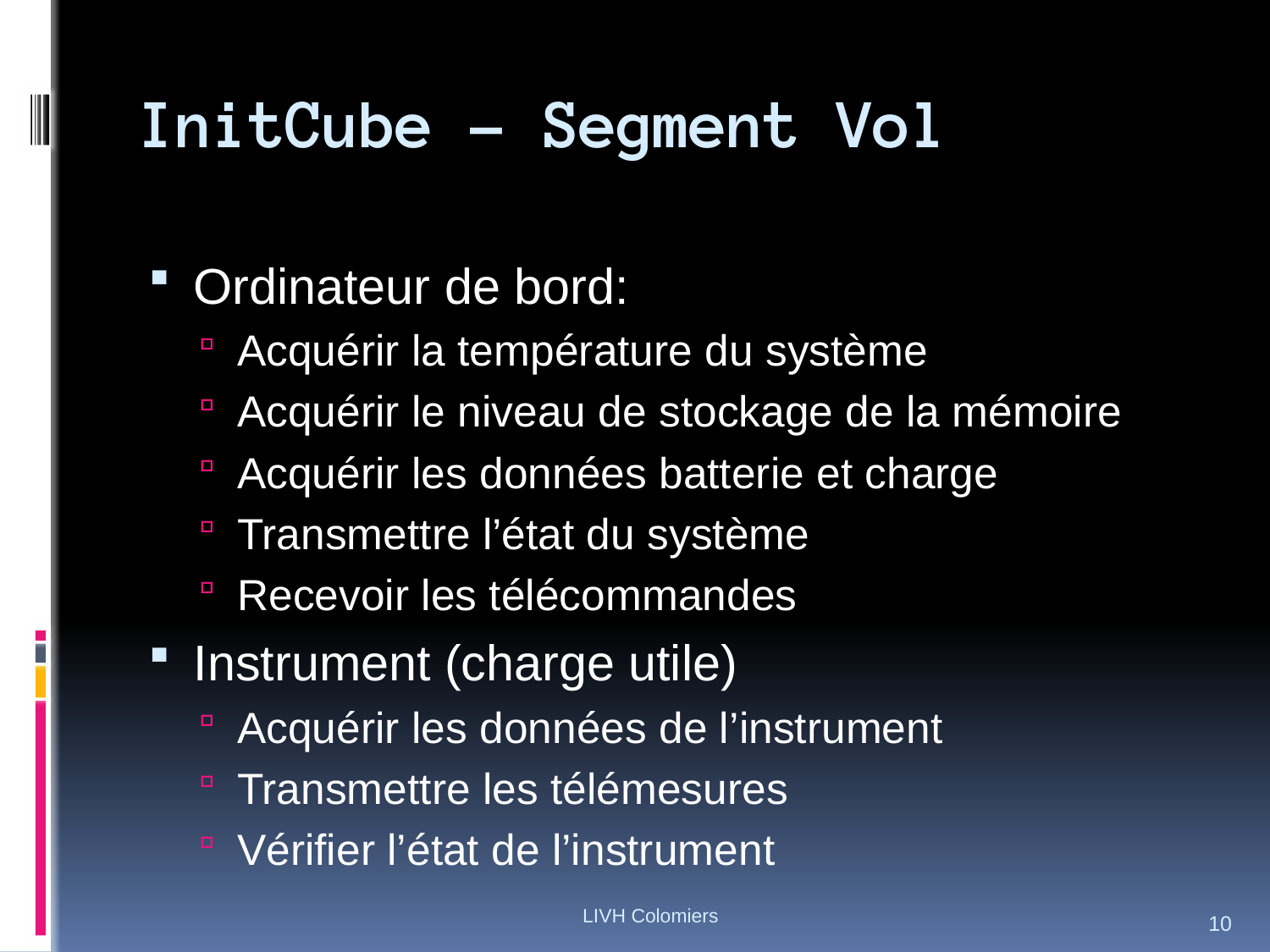

# InitCube – Segment Vol
Ordinateur de bord:
Acquérir la température du système
Acquérir le niveau de stockage de la mémoire
Acquérir les données batterie et charge
Transmettre l’état du système
Recevoir les télécommandes
Instrument (charge utile)
Acquérir les données de l’instrument
Transmettre les télémesures
Vérifier l’état de l’instrument

LIVH Colomiers
10